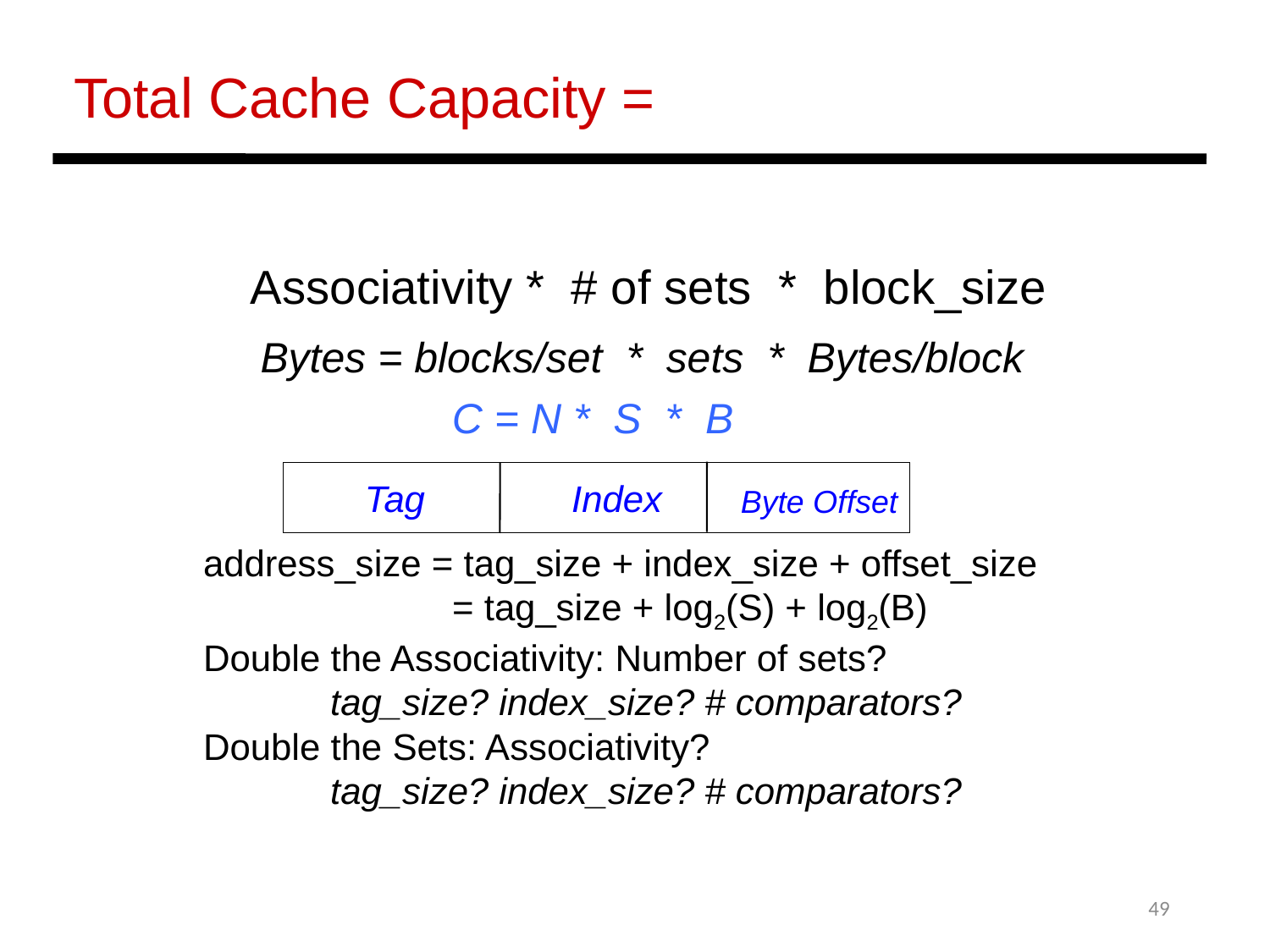

Total Cache Capacity =

Associativity *  # of sets  *  block_size
Bytes = blocks/set  *  sets  *  Bytes/block
C = N *  S  *  B

Tag
Index
Byte Offset
address_size = tag_size + index_size + offset_size
                        = tag_size + log2(S) + log2(B)
Double the Associativity: Number of sets?
	tag_size? index_size? # comparators?
Double the Sets: Associativity?
	tag_size? index_size? # comparators?

49